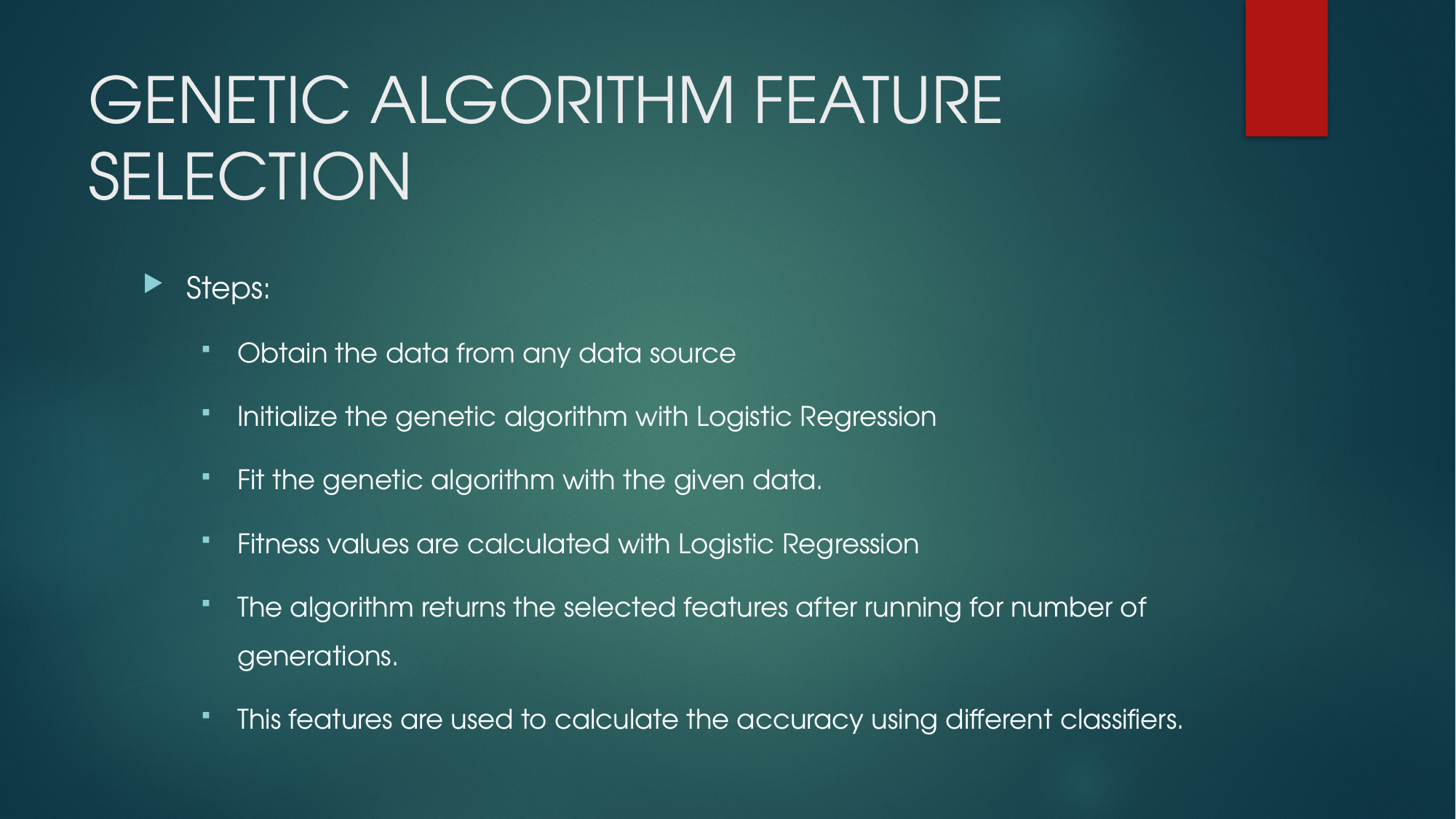

# GENETIC ALGORITHM FEATURE SELECTION
Steps:
Obtain the data from any data source
Initialize the genetic algorithm with Logistic Regression
Fit the genetic algorithm with the given data.
Fitness values are calculated with Logistic Regression
The algorithm returns the selected features after running for number of generations.
This features are used to calculate the accuracy using different classifiers.